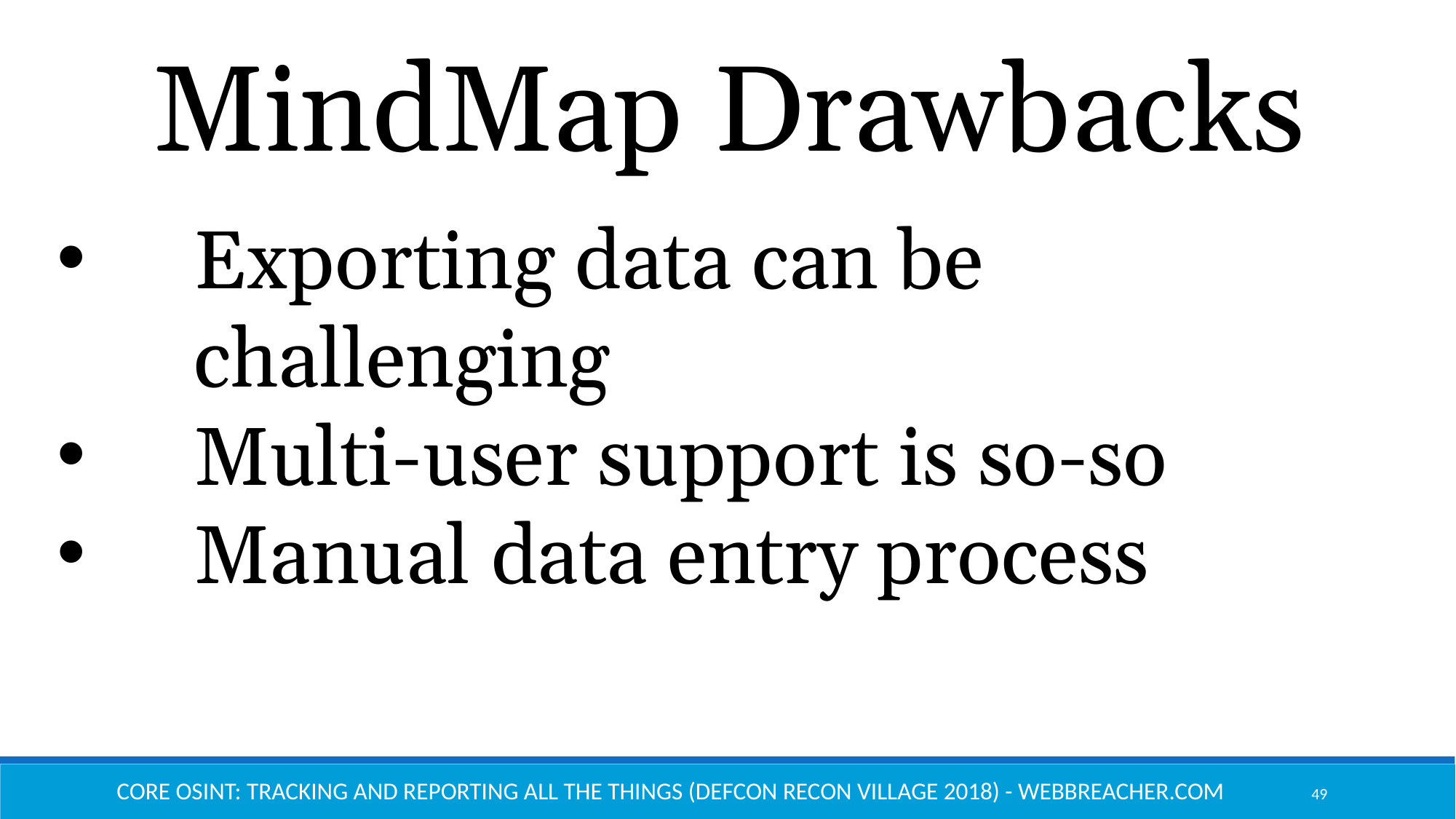

MindMap Drawbacks
Exporting data can be challenging
Multi-user support is so-so
Manual data entry process
Core OSINT: Tracking and Reporting All the Things (Defcon Recon Village 2018) - Webbreacher.com
49